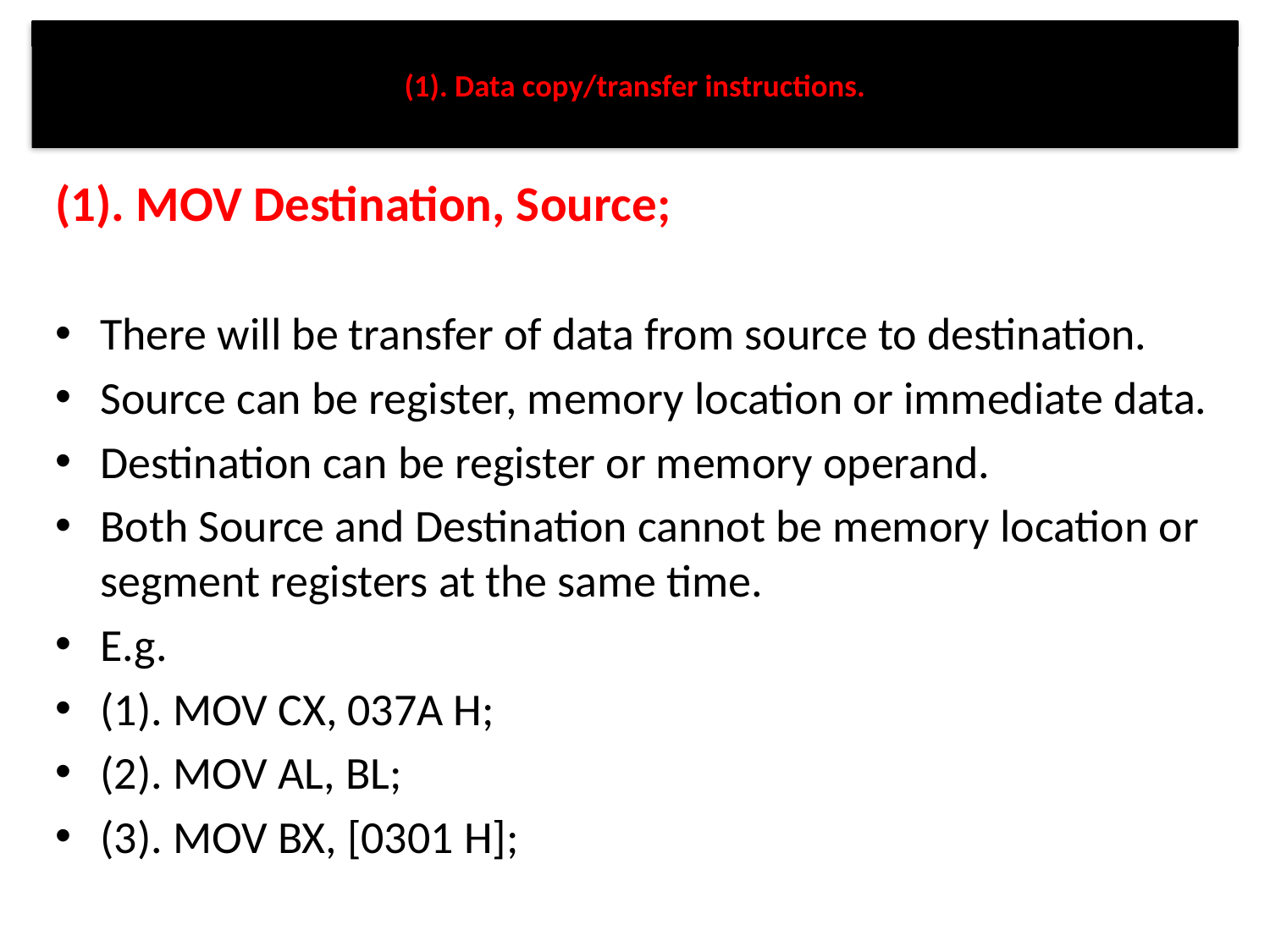

# (1). Data copy/transfer instructions.
(1). MOV Destination, Source;

There will be transfer of data from source to destination.
Source can be register, memory location or immediate data.
Destination can be register or memory operand.
Both Source and Destination cannot be memory location or segment registers at the same time.
E.g.
(1). MOV CX, 037A H;
(2). MOV AL, BL;
(3). MOV BX, [0301 H];